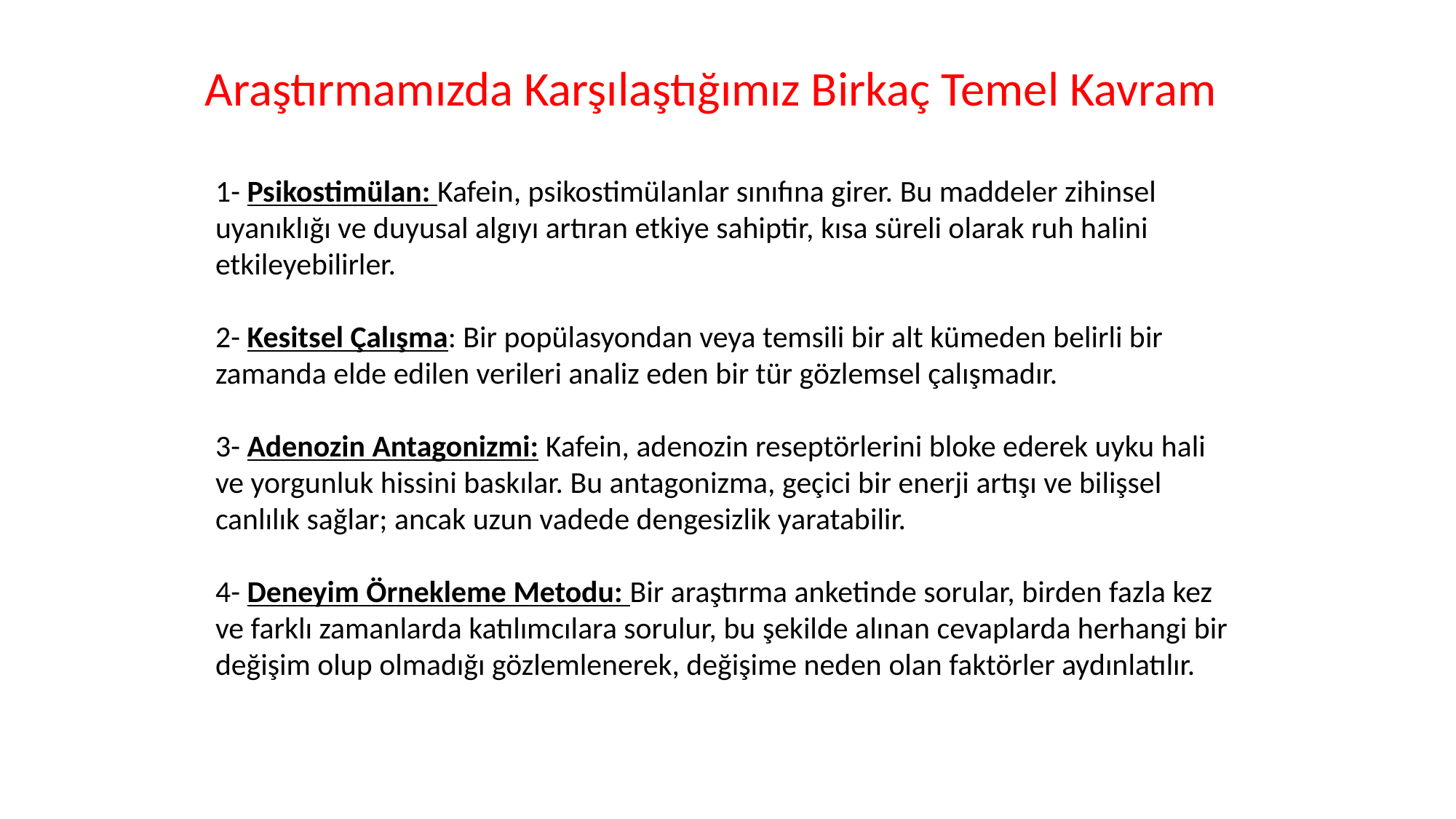

Araştırmamızda Karşılaştığımız Birkaç Temel Kavram
1- Psikostimülan: Kafein, psikostimülanlar sınıfına girer. Bu maddeler zihinsel uyanıklığı ve duyusal algıyı artıran etkiye sahiptir, kısa süreli olarak ruh halini etkileyebilirler.

2- Kesitsel Çalışma: Bir popülasyondan veya temsili bir alt kümeden belirli bir zamanda elde edilen verileri analiz eden bir tür gözlemsel çalışmadır.

3- Adenozin Antagonizmi: Kafein, adenozin reseptörlerini bloke ederek uyku hali ve yorgunluk hissini baskılar. Bu antagonizma, geçici bir enerji artışı ve bilişsel canlılık sağlar; ancak uzun vadede dengesizlik yaratabilir.

4- Deneyim Örnekleme Metodu: Bir araştırma anketinde sorular, birden fazla kez ve farklı zamanlarda katılımcılara sorulur, bu şekilde alınan cevaplarda herhangi bir değişim olup olmadığı gözlemlenerek, değişime neden olan faktörler aydınlatılır.